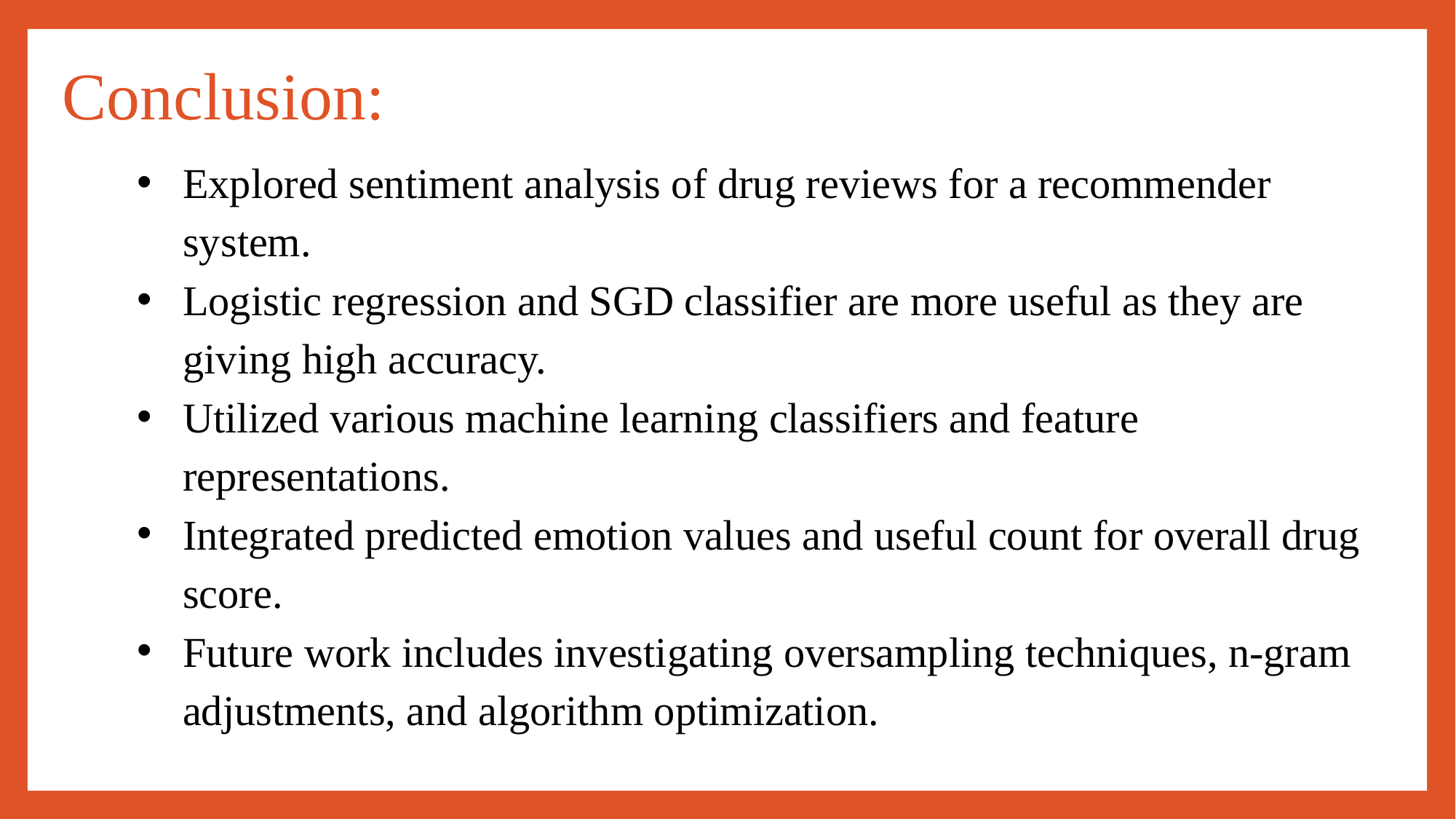

# Conclusion:
Explored sentiment analysis of drug reviews for a recommender system.
Logistic regression and SGD classifier are more useful as they are giving high accuracy.
Utilized various machine learning classifiers and feature representations.
Integrated predicted emotion values and useful count for overall drug score.
Future work includes investigating oversampling techniques, n-gram adjustments, and algorithm optimization.